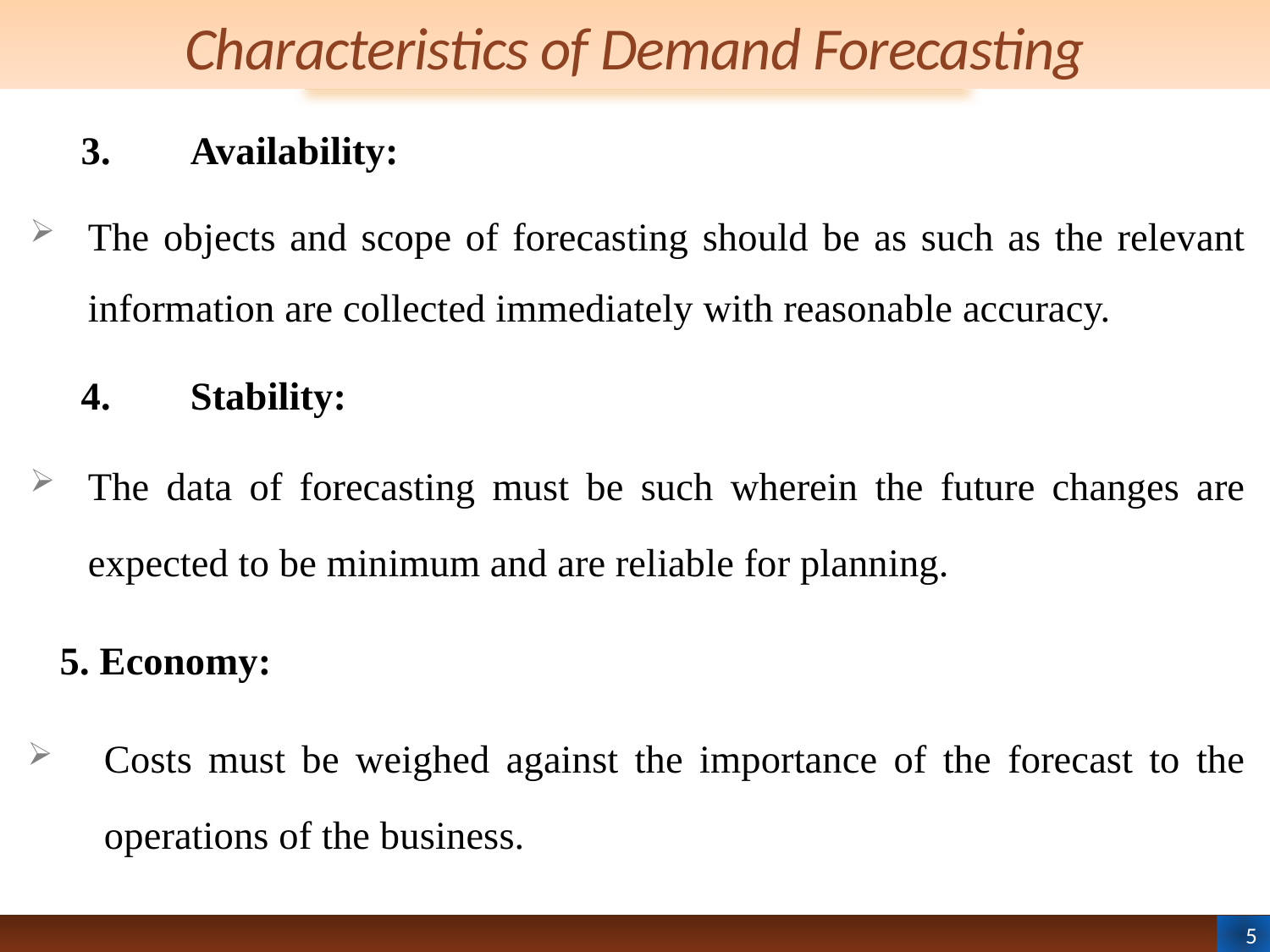

# Characteristics of Demand Forecasting
3.	Availability:
The objects and scope of forecasting should be as such as the relevant information are collected immediately with reasonable accuracy.
4.	Stability:
The data of forecasting must be such wherein the future changes are expected to be minimum and are reliable for planning.
  5. Economy:
Costs must be weighed against the importance of the forecast to the operations of the business.

5